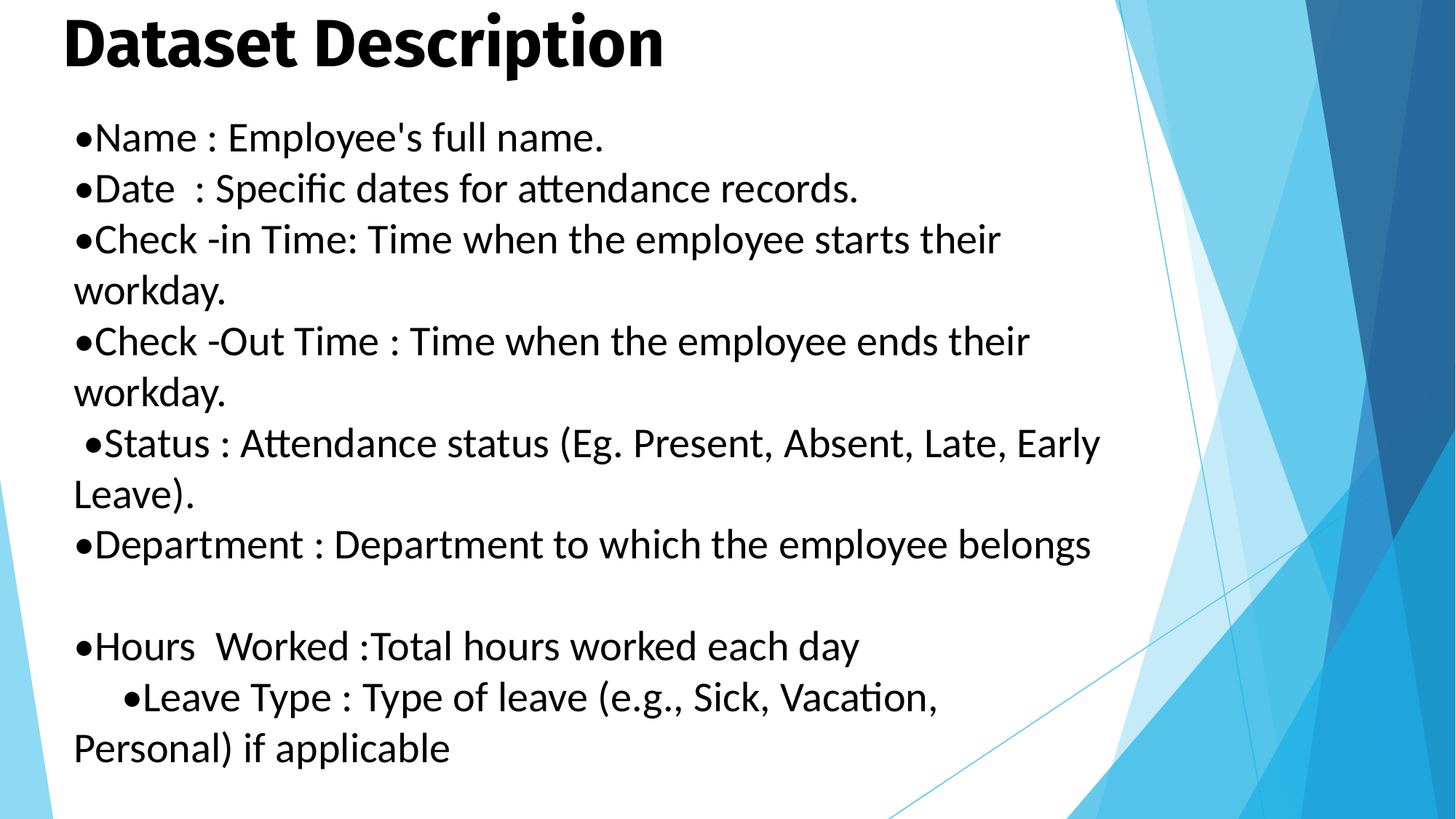

# Dataset Description
•Name : Employee's full name.                                            •Date  : Specific dates for attendance records.                     •Check -in Time: Time when the employee starts their workday.                                                                                •Check -Out Time : Time when the employee ends their workday.                                                                                             •Status : Attendance status (Eg. Present, Absent, Late, Early Leave).                                                                                     •Department : Department to which the employee belongs
•Hours  Worked :Total hours worked each day                               •Leave Type : Type of leave (e.g., Sick, Vacation, Personal) if applicable